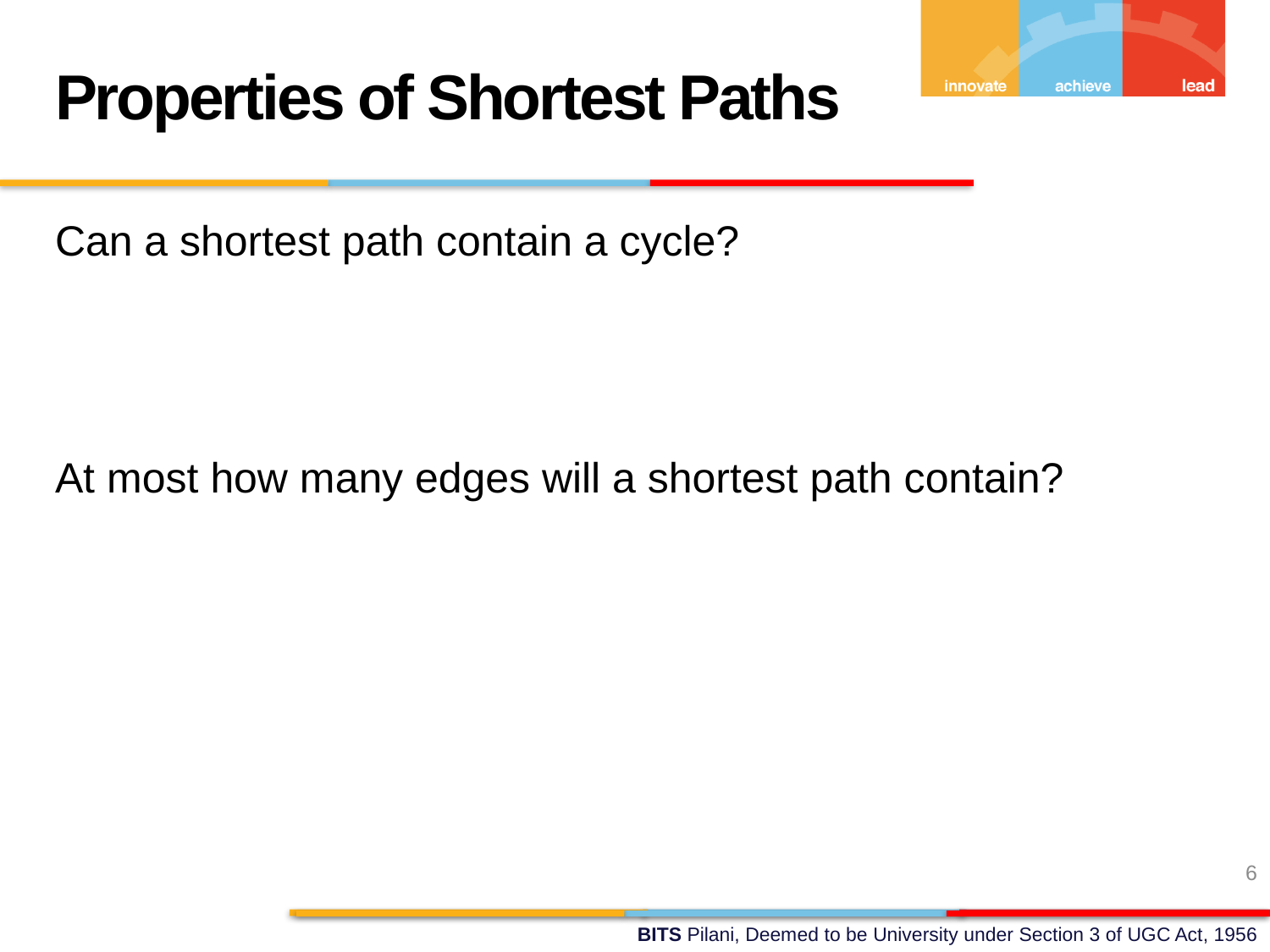

Properties of Shortest Paths
Can a shortest path contain a cycle?

At most how many edges will a shortest path contain?

6